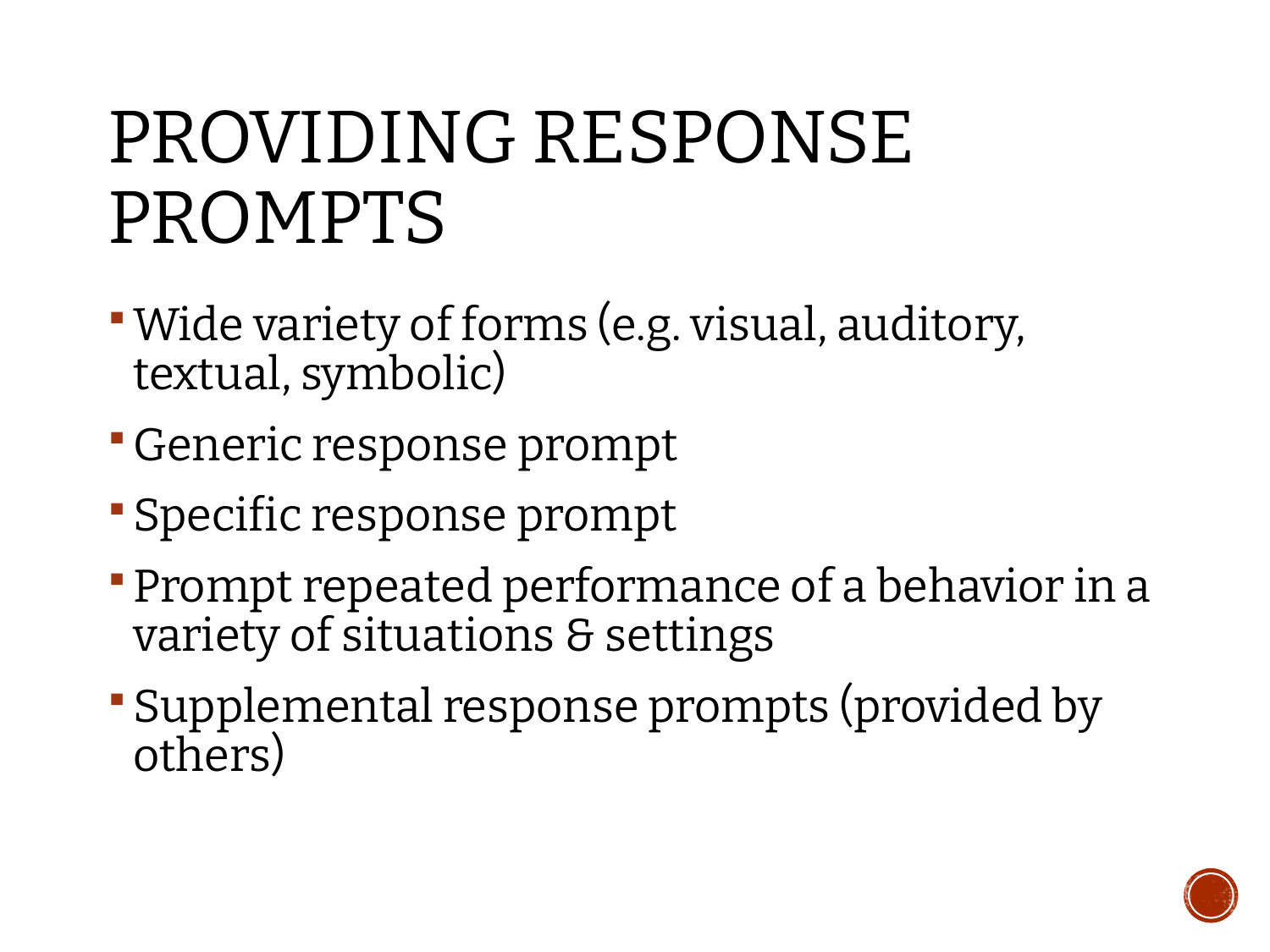

# Providing Response Prompts
Wide variety of forms (e.g. visual, auditory, textual, symbolic)
Generic response prompt
Specific response prompt
Prompt repeated performance of a behavior in a variety of situations & settings
Supplemental response prompts (provided by others)